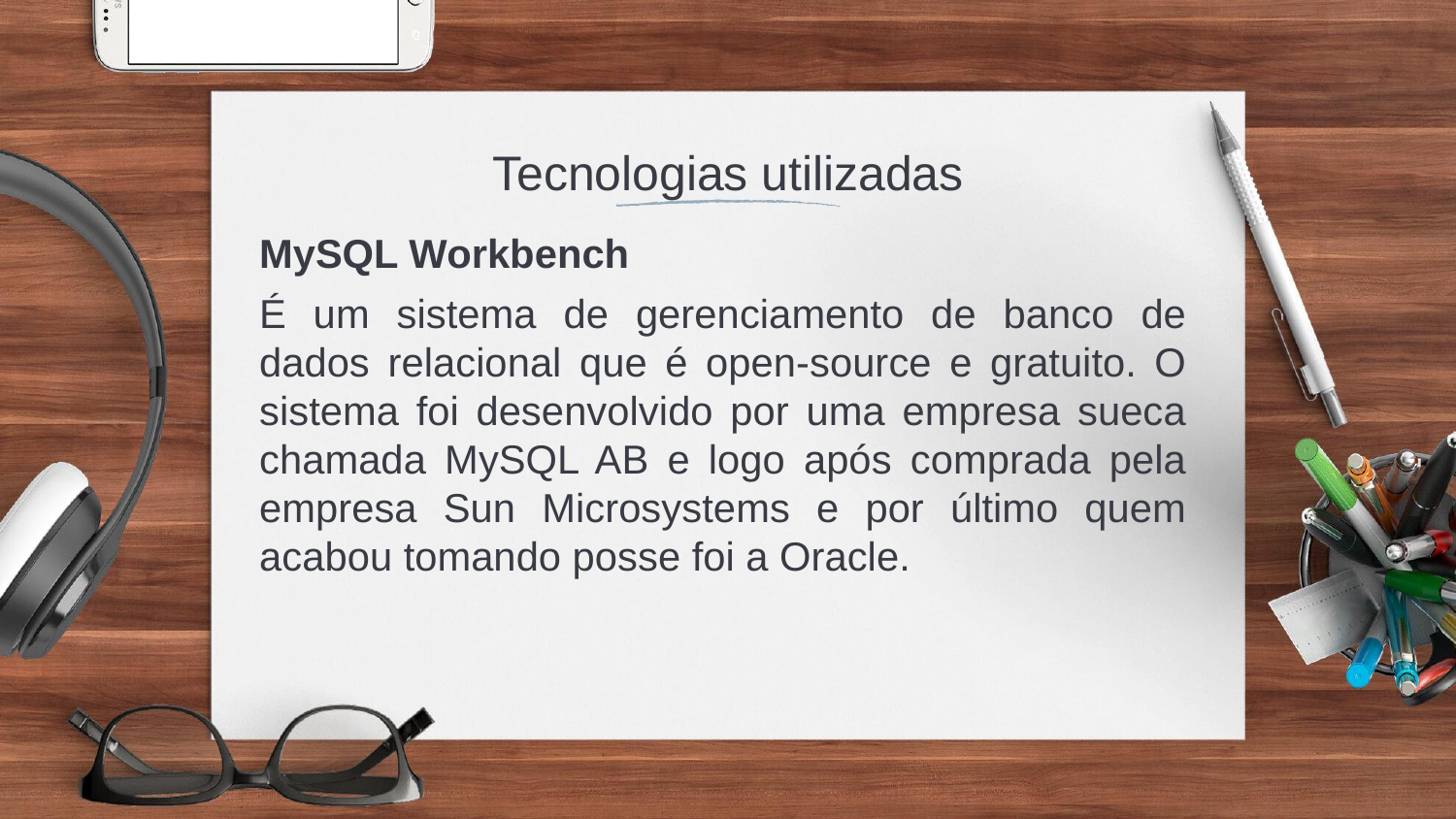

# Tecnologias utilizadas
MySQL Workbench
É um sistema de gerenciamento de banco de dados relacional que é open-source e gratuito. O sistema foi desenvolvido por uma empresa sueca chamada MySQL AB e logo após comprada pela empresa Sun Microsystems e por último quem acabou tomando posse foi a Oracle.